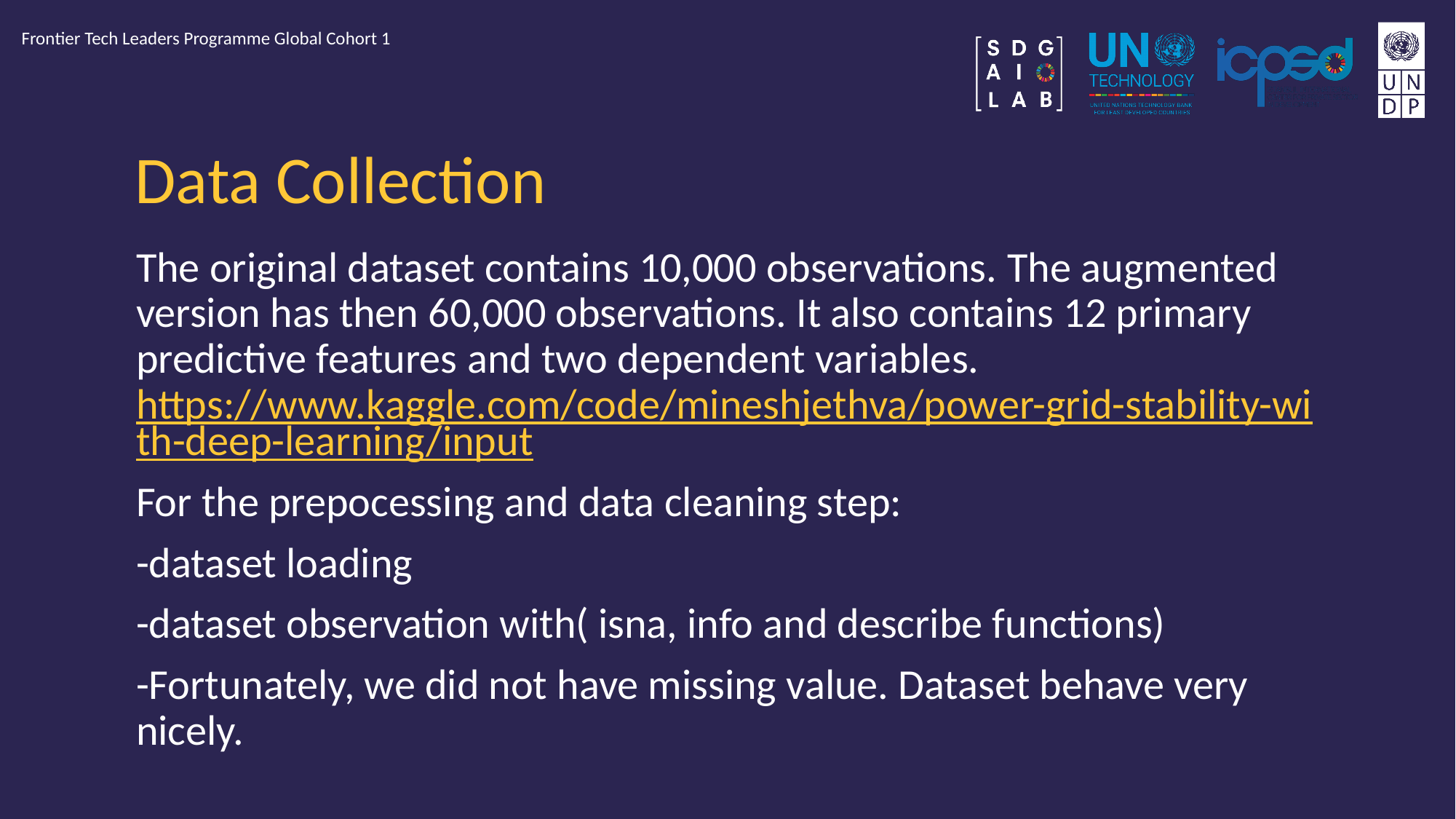

Frontier Tech Leaders Programme Global Cohort 1
# Data Collection
The original dataset contains 10,000 observations. The augmented version has then 60,000 observations. It also contains 12 primary predictive features and two dependent variables. https://www.kaggle.com/code/mineshjethva/power-grid-stability-with-deep-learning/input
For the prepocessing and data cleaning step:
-dataset loading
-dataset observation with( isna, info and describe functions)
-Fortunately, we did not have missing value. Dataset behave very nicely.